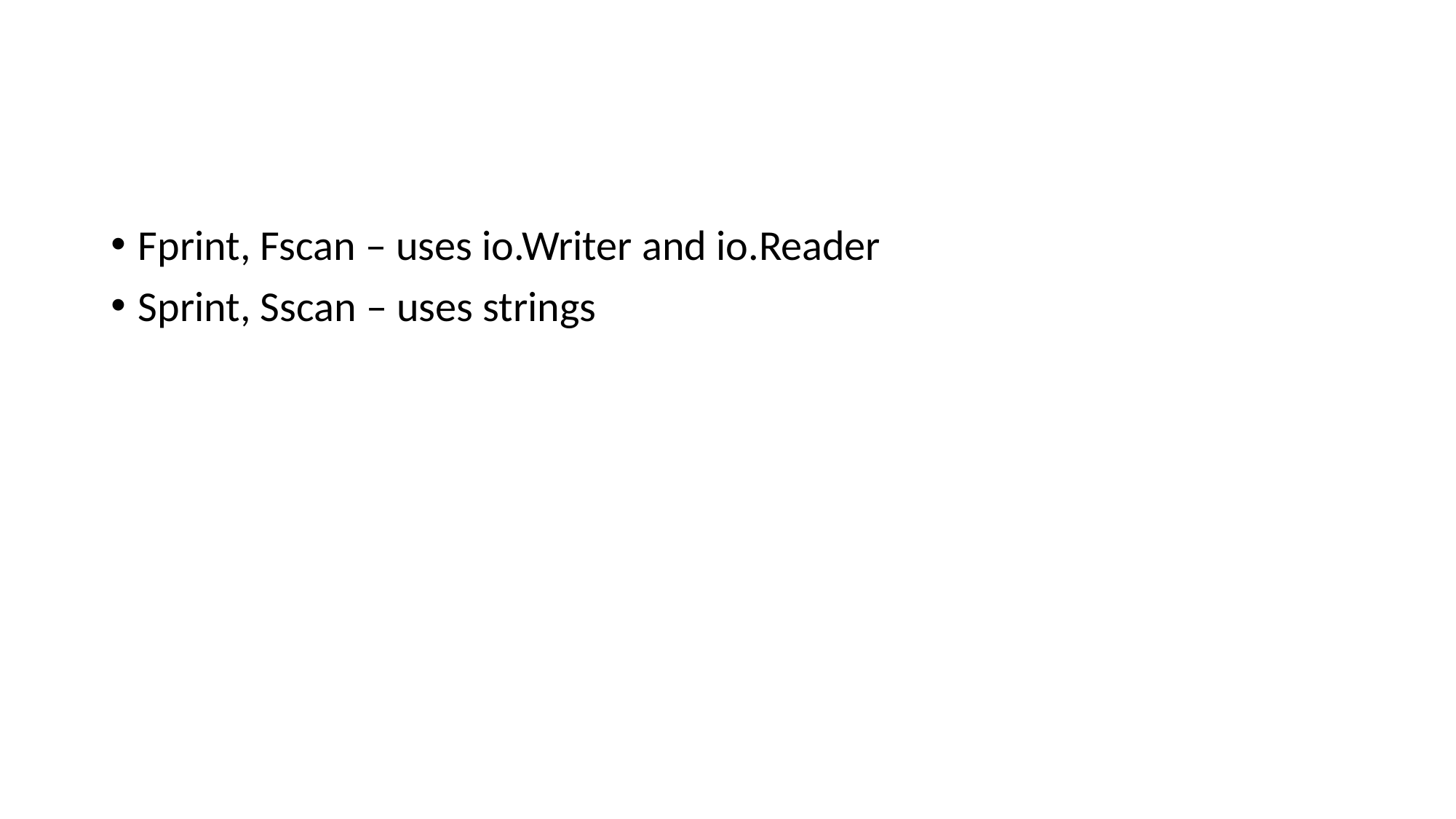

#
Fprint, Fscan – uses io.Writer and io.Reader
Sprint, Sscan – uses strings